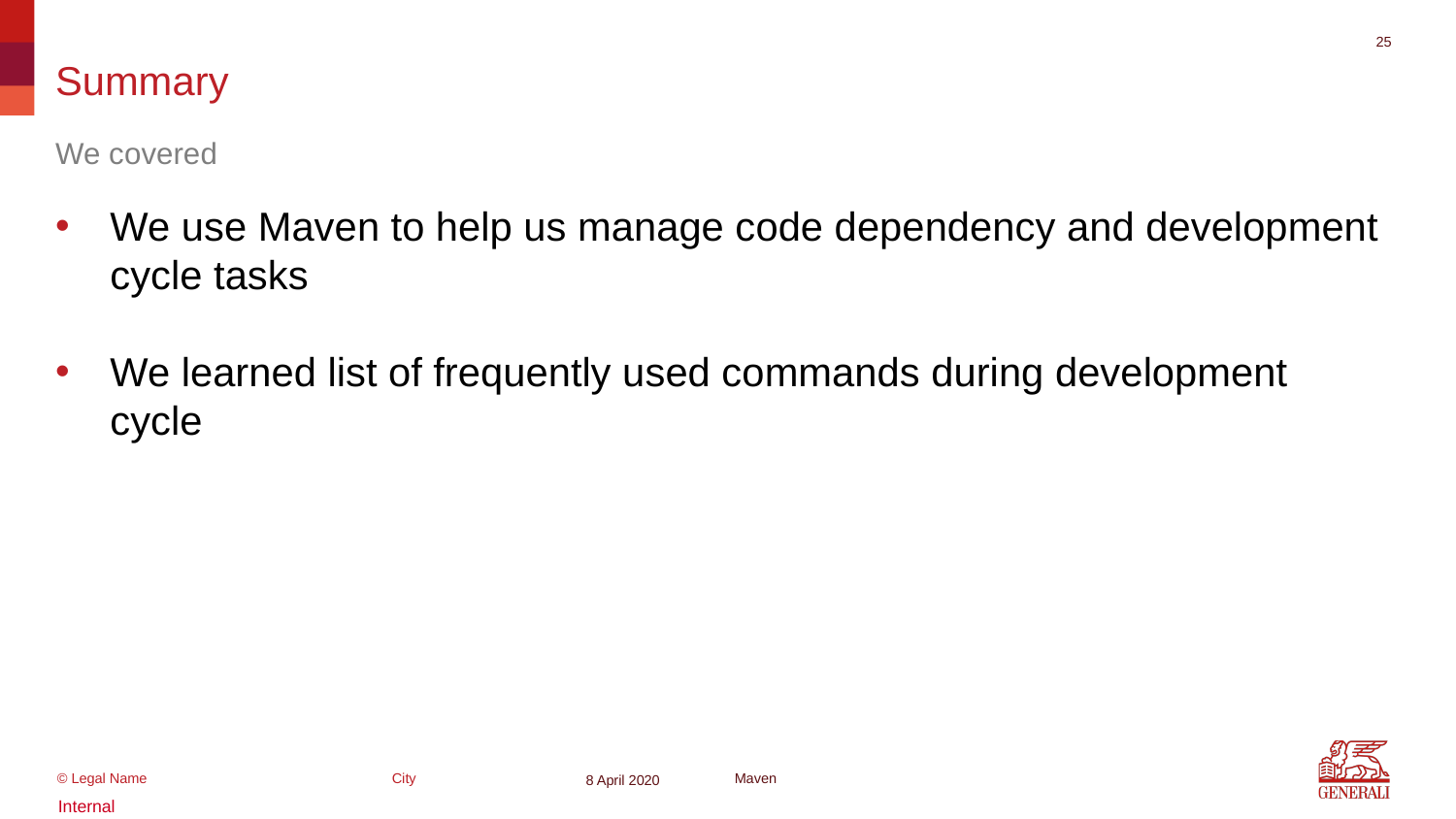

25
# Summary
We covered
We use Maven to help us manage code dependency and development cycle tasks

We learned list of frequently used commands during development cycle

8 April 2020
Maven